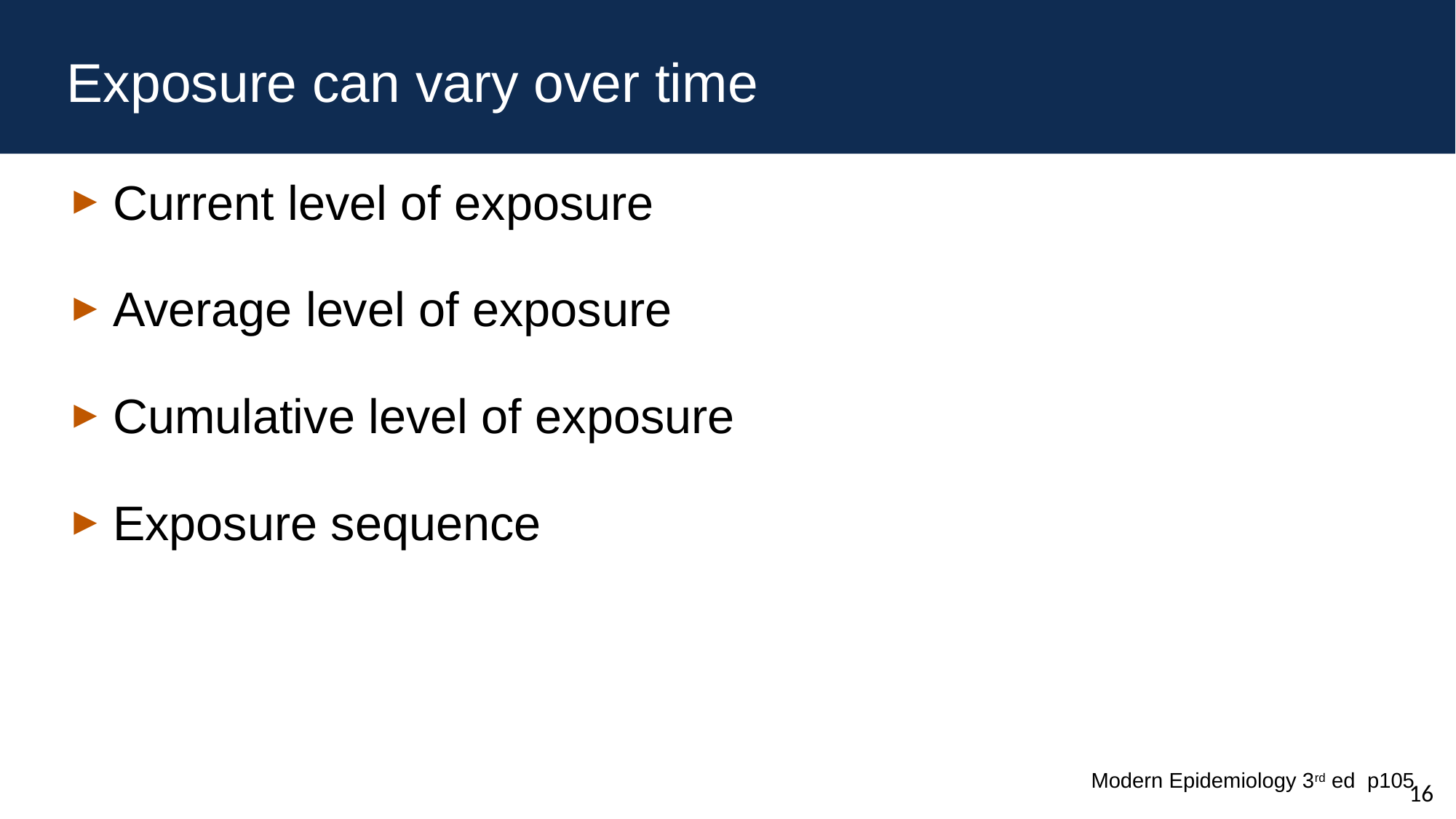

# Exposure can vary over time
Current level of exposure
Average level of exposure
Cumulative level of exposure
Exposure sequence
Modern Epidemiology 3rd ed  p105